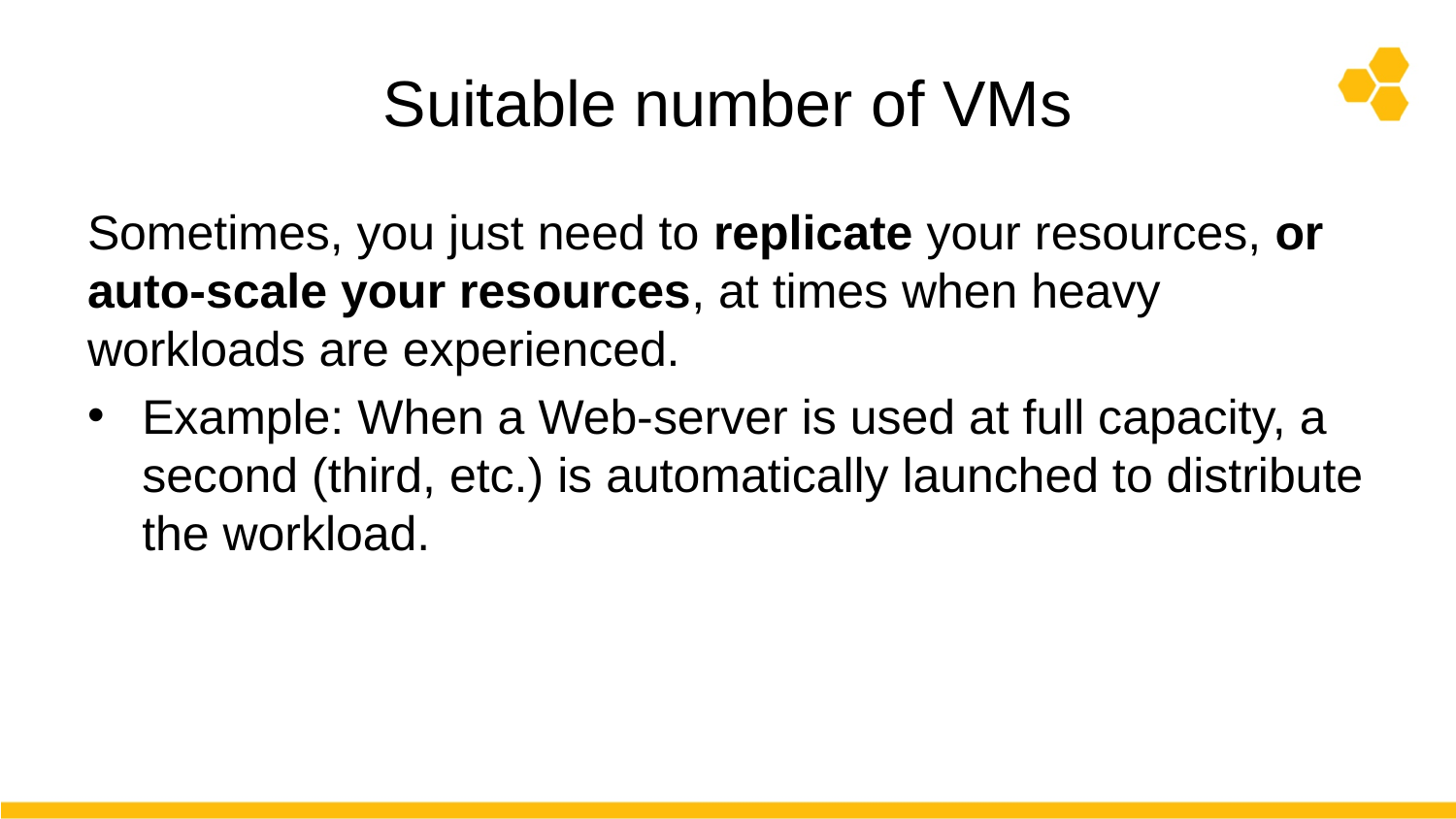

# Suitable number of VMs
Sometimes, you just need to replicate your resources, or auto-scale your resources, at times when heavy workloads are experienced.
Example: When a Web-server is used at full capacity, a second (third, etc.) is automatically launched to distribute the workload.